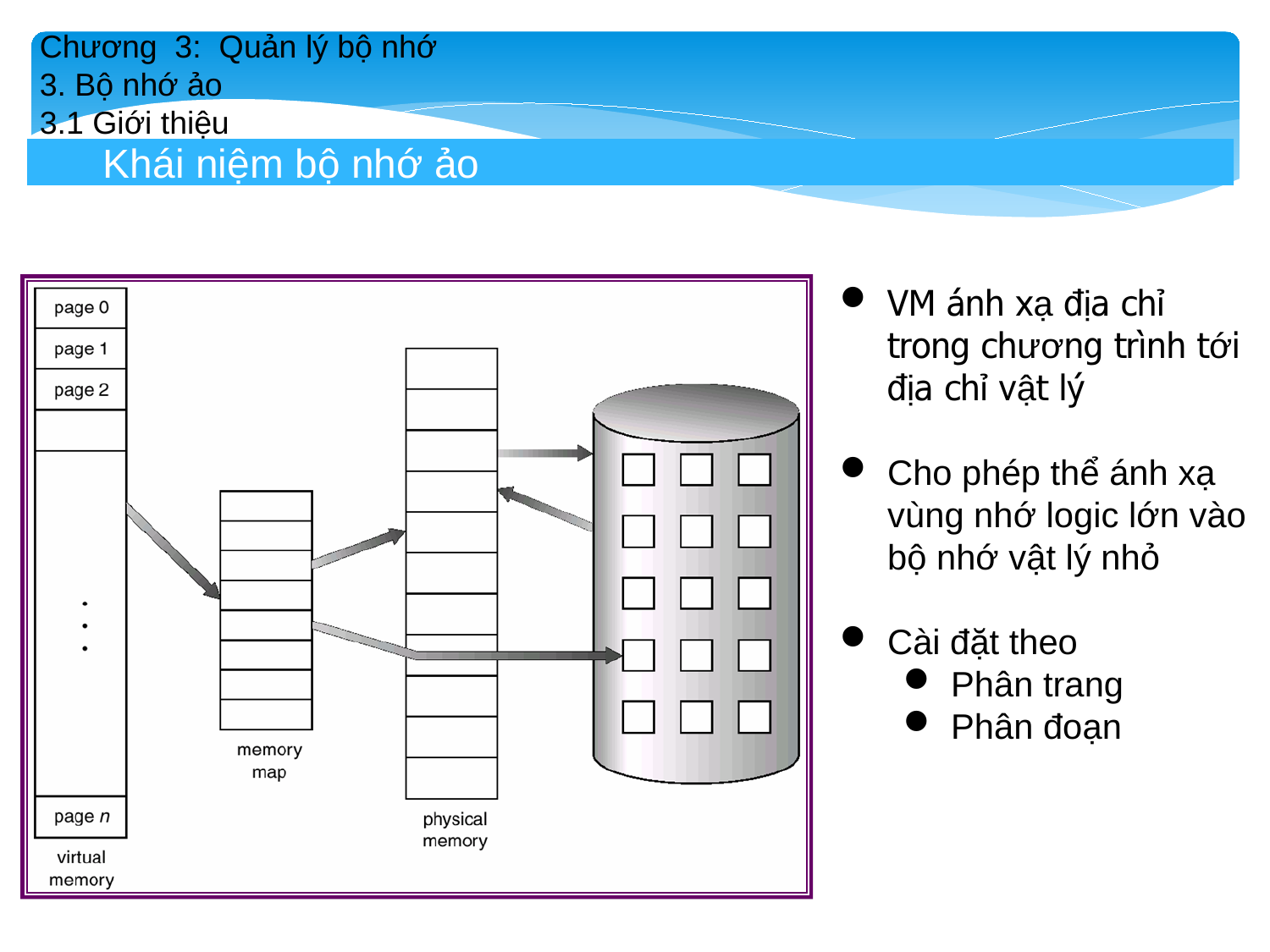

Chương  3:  Quản lý bộ nhớ
3. Bộ nhớ ảo
3.1 Giới thiệu
Khái niệm bộ nhớ ảo

VM ánh xạ địa chỉ trong chương trình tới địa chỉ vật lý

Cho phép thể ánh xạ vùng nhớ logic lớn vào bộ nhớ vật lý nhỏ

Cài đặt theo
Phân trang
Phân đoạn